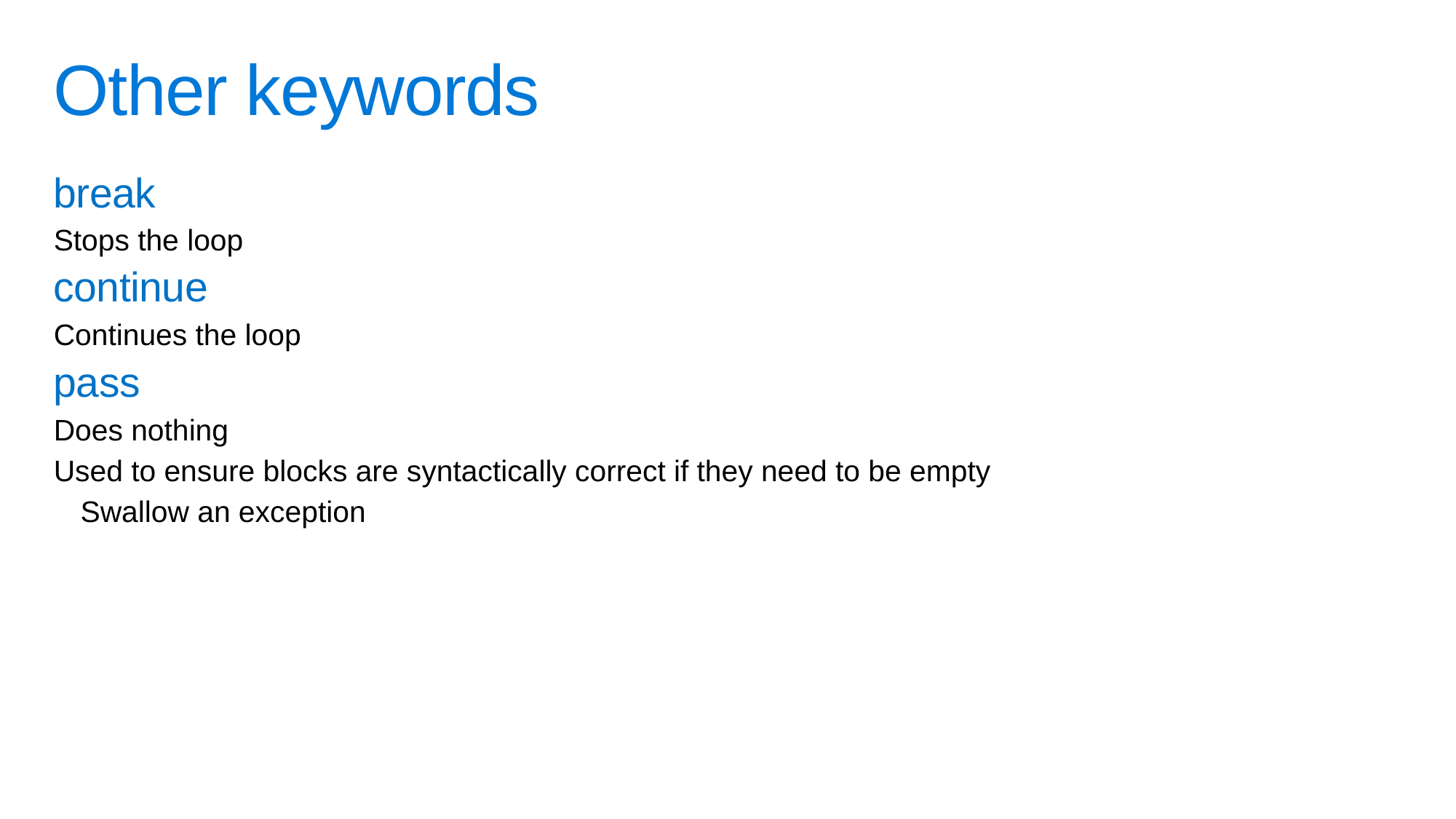

# Other keywords
break
Stops the loop
continue
Continues the loop
pass
Does nothing
Used to ensure blocks are syntactically correct if they need to be empty
Swallow an exception